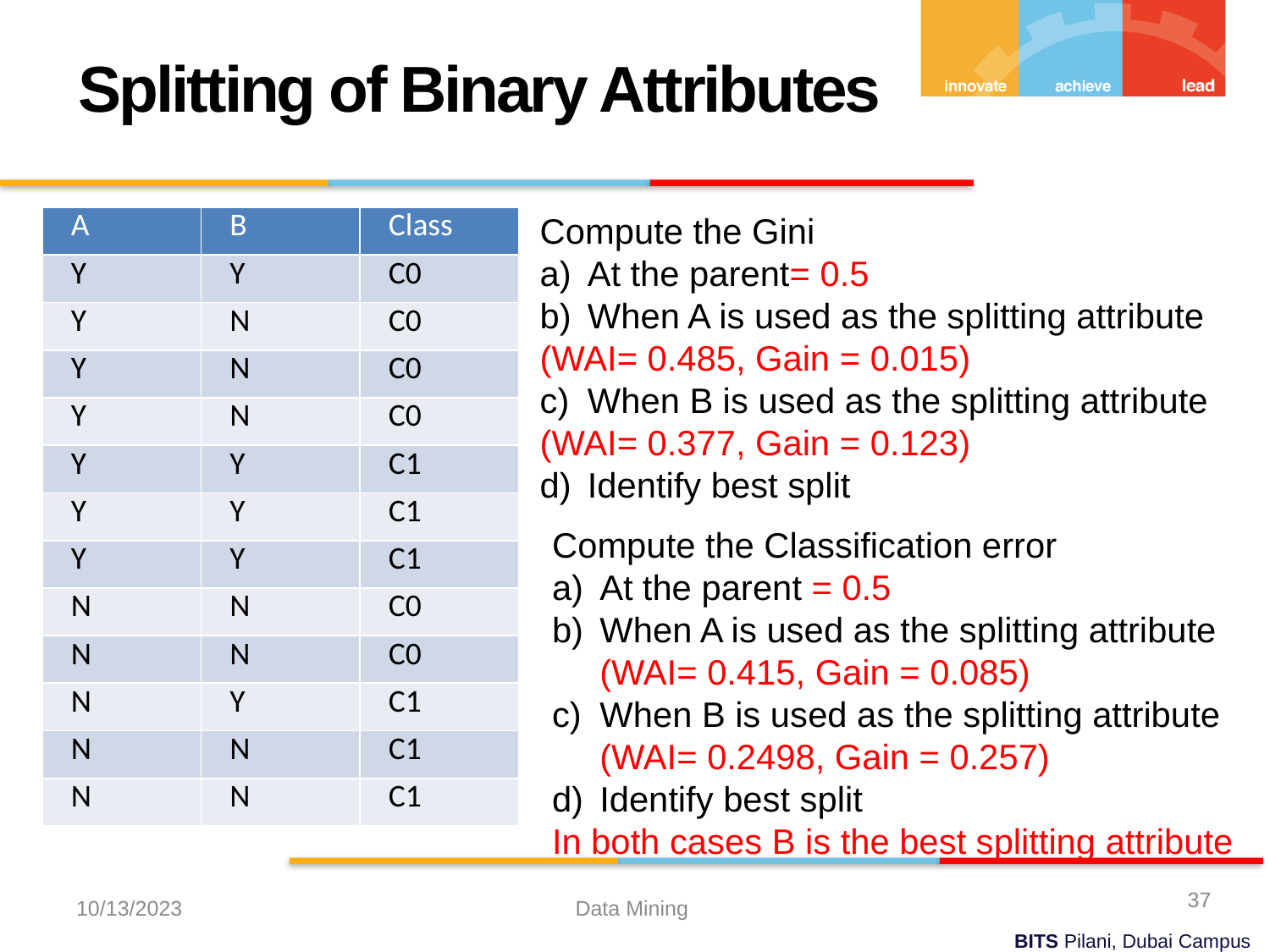

Splitting of Binary Attributes
Compute the Gini
At the parent= 0.5
When A is used as the splitting attribute
(WAI= 0.485, Gain = 0.015)
When B is used as the splitting attribute
(WAI= 0.377, Gain = 0.123)
Identify best split
| A | B | Class |
| --- | --- | --- |
| Y | Y | C0 |
| Y | N | C0 |
| Y | N | C0 |
| Y | N | C0 |
| Y | Y | C1 |
| Y | Y | C1 |
| Y | Y | C1 |
| N | N | C0 |
| N | N | C0 |
| N | Y | C1 |
| N | N | C1 |
| N | N | C1 |
Compute the Classification error
At the parent = 0.5
When A is used as the splitting attribute (WAI= 0.415, Gain = 0.085)
When B is used as the splitting attribute (WAI= 0.2498, Gain = 0.257)
Identify best split
In both cases B is the best splitting attribute
37
10/13/2023
Data Mining